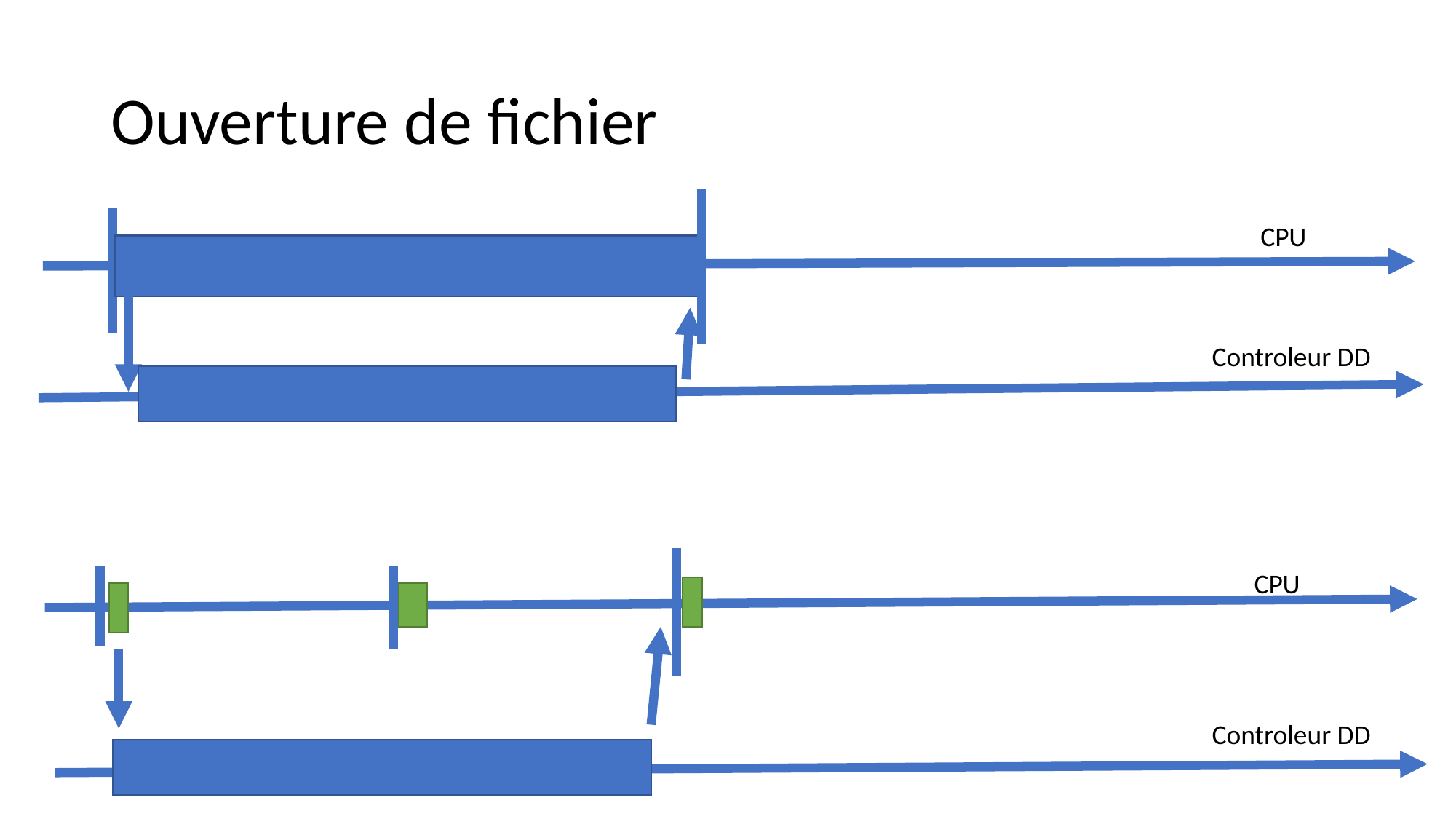

# Ouverture de fichier
CPU

Controleur DD

CPU

Controleur DD